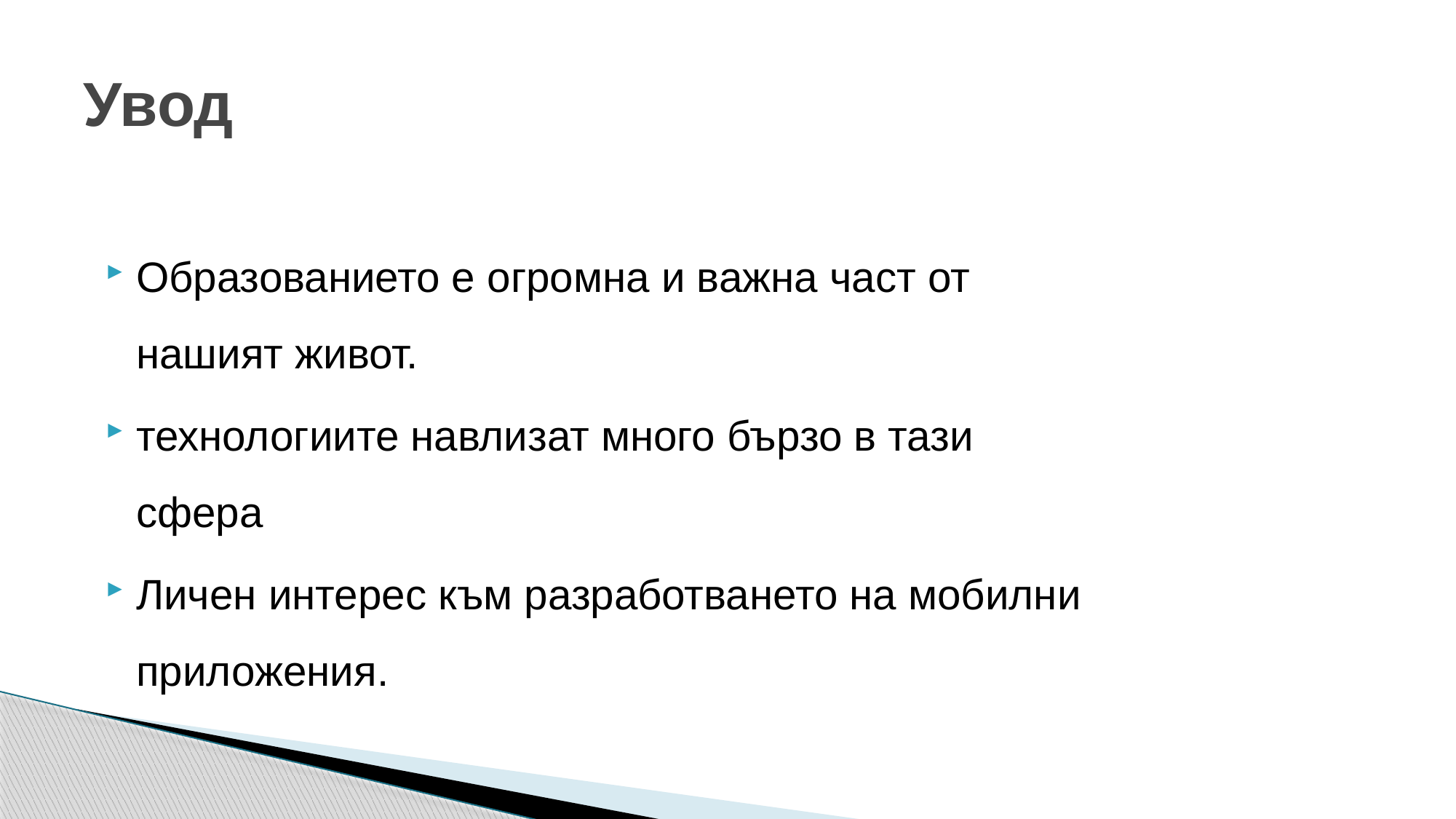

# Увод
Образованието е огромна и важна част от нашият живот.
технологиите навлизат много бързо в тази сфера
Личен интерес към разработването на мобилни приложения.